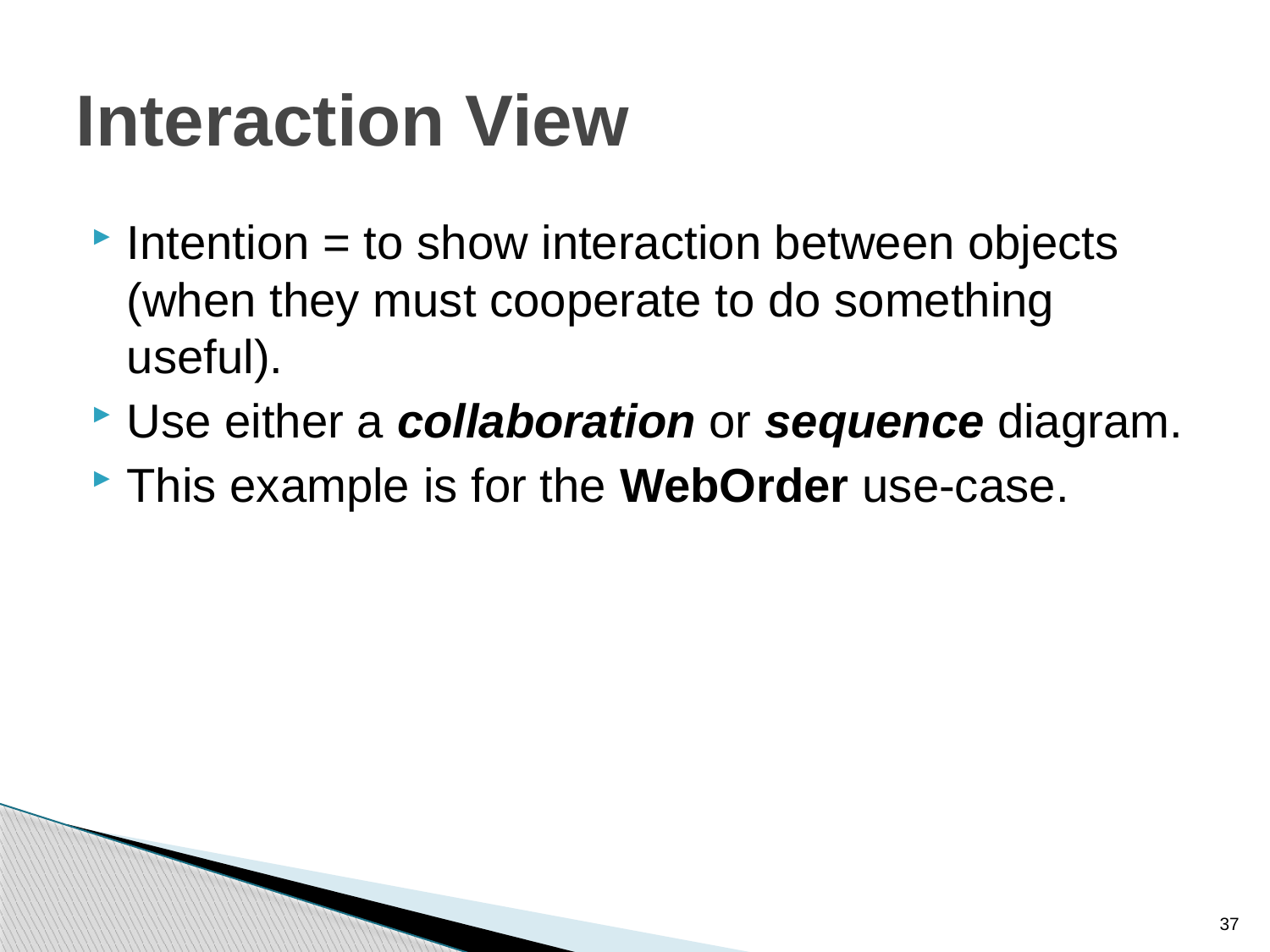

# Interaction View
Intention = to show interaction between objects (when they must cooperate to do something useful).
Use either a collaboration or sequence diagram.
This example is for the WebOrder use-case.
37